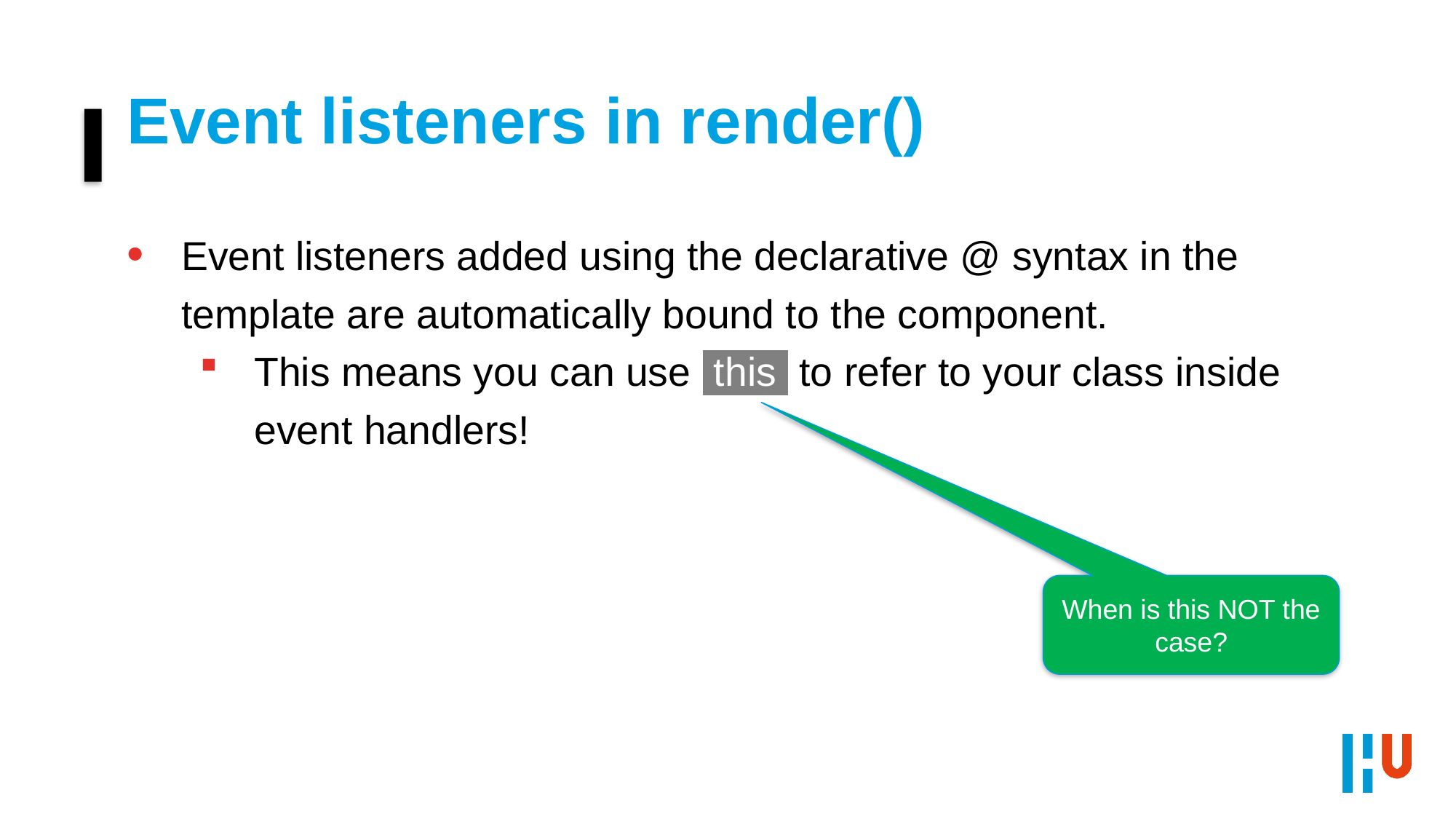

# Event listeners in render()
Event listeners added using the declarative @ syntax in the template are automatically bound to the component.
This means you can use  this  to refer to your class inside event handlers!
When is this NOT the case?